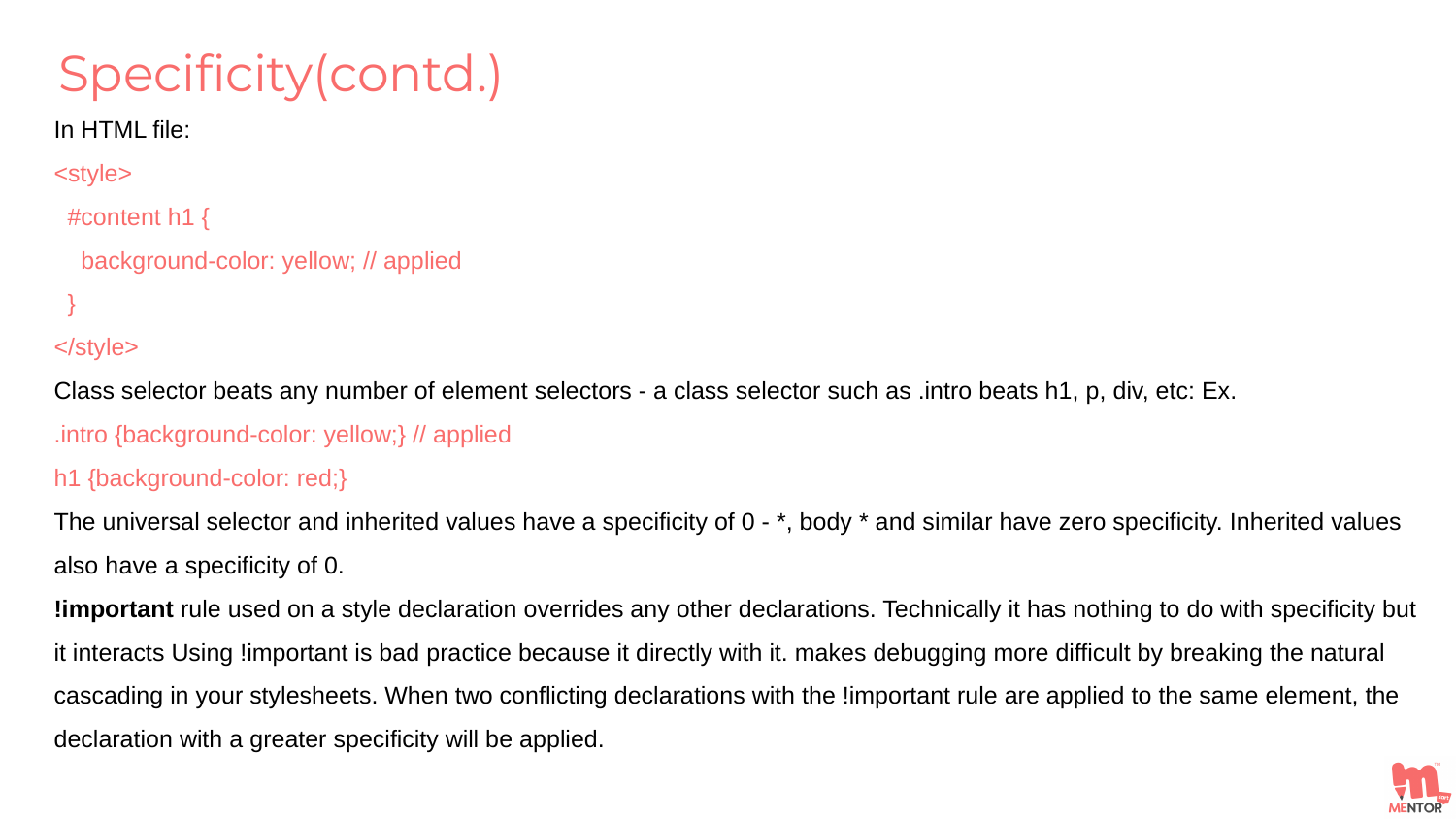

Specificity(contd.)
In HTML file:
<style>
  #content h1 {
    background-color: yellow; // applied
  }
</style>
Class selector beats any number of element selectors - a class selector such as .intro beats h1, p, div, etc: Ex.
.intro {background-color: yellow;} // applied
h1 {background-color: red;}
The universal selector and inherited values have a specificity of 0 - *, body * and similar have zero specificity. Inherited values also have a specificity of 0.
!important rule used on a style declaration overrides any other declarations. Technically it has nothing to do with specificity but it interacts Using !important is bad practice because it directly with it. makes debugging more difficult by breaking the natural cascading in your stylesheets. When two conflicting declarations with the !important rule are applied to the same element, the declaration with a greater specificity will be applied.